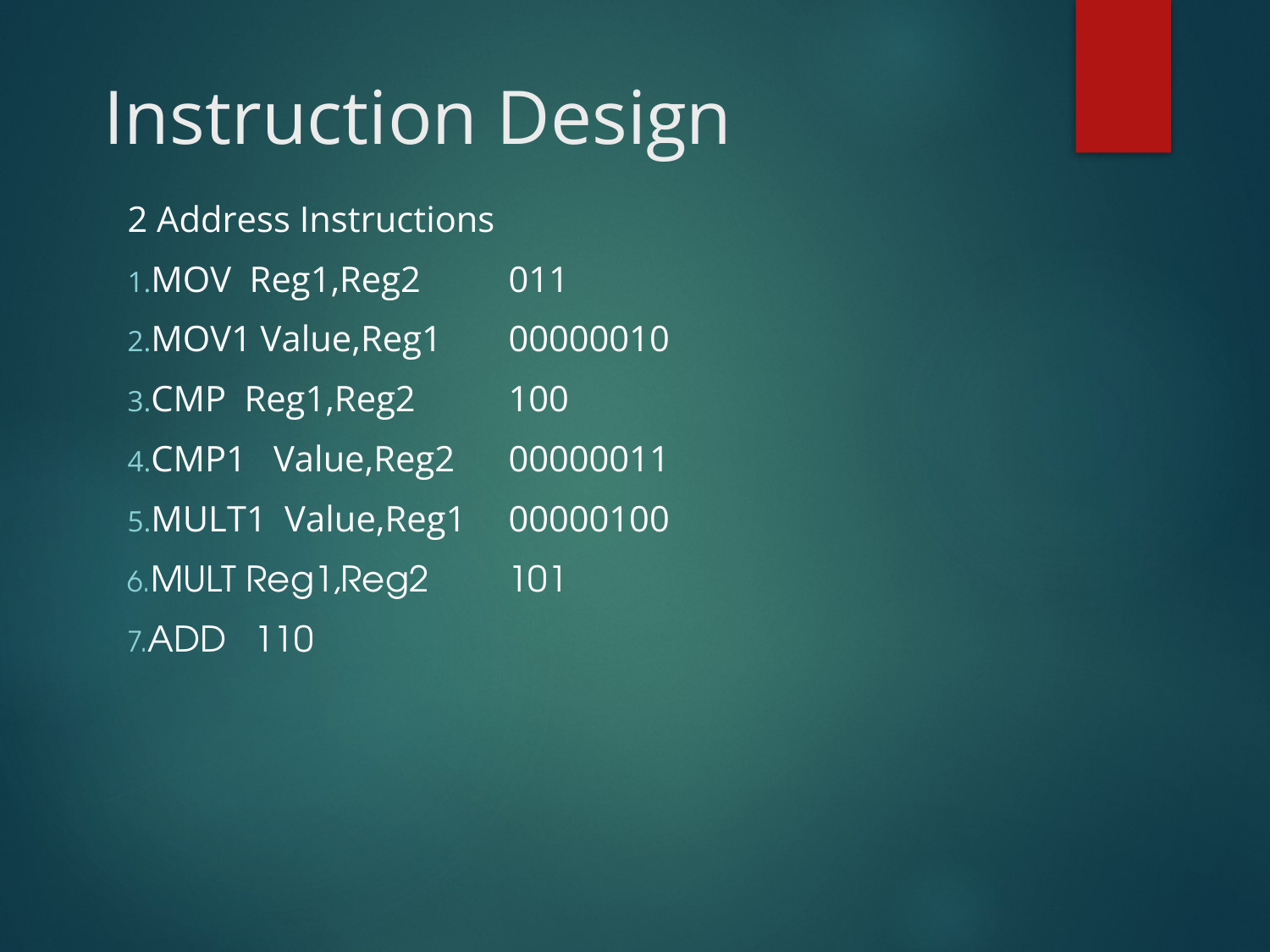

# Instruction Design
2 Address Instructions
MOV  Reg1,Reg2	011
MOV1 Value,Reg1	00000010
CMP  Reg1,Reg2	100
CMP1   Value,Reg2	00000011
MULT1  Value,Reg1	00000100
MULT Reg1,Reg2	101
ADD	110